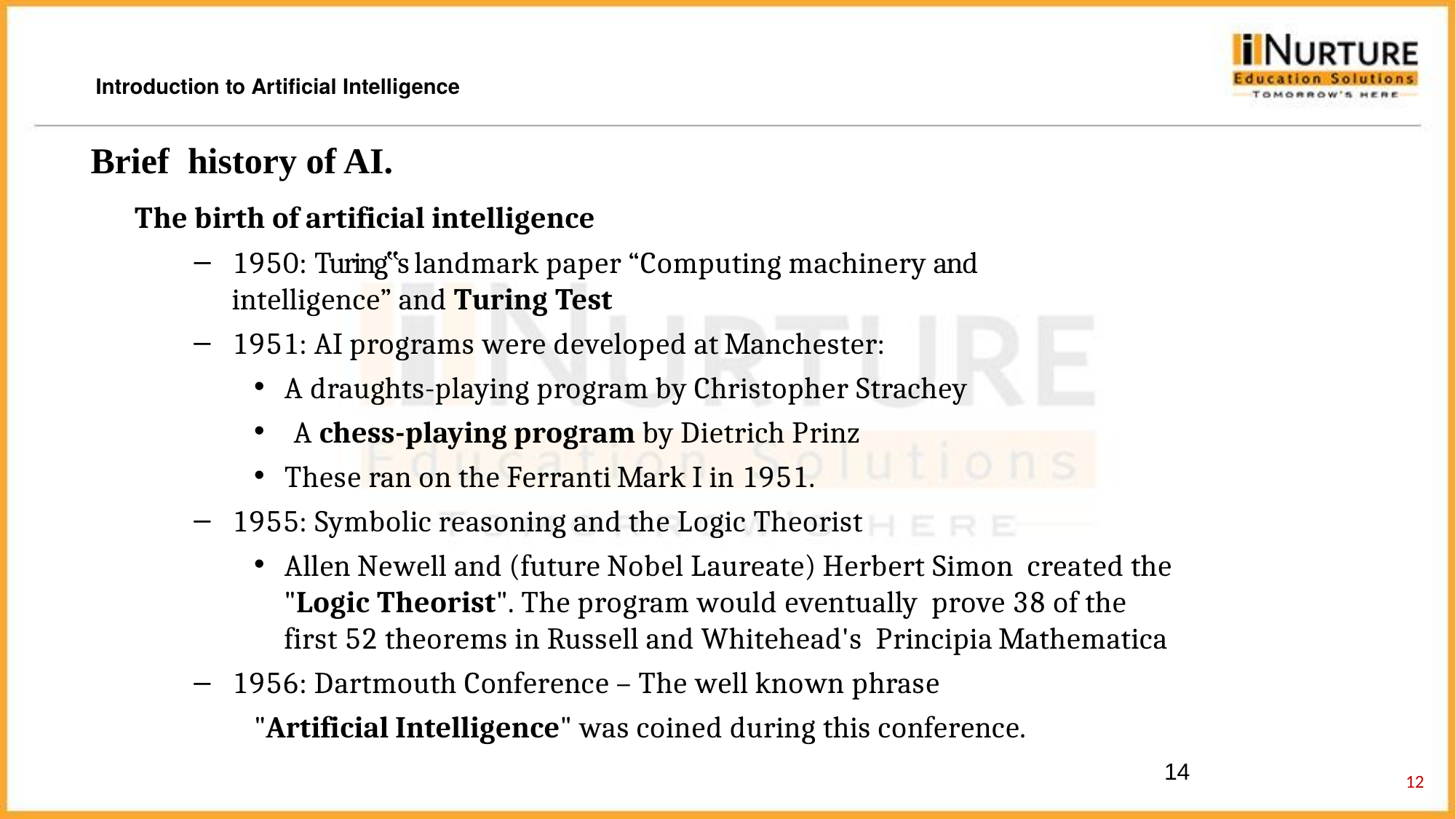

Introduction to Artificial Intelligence
 Brief  history of AI.
The birth of artificial intelligence
1950: Turing‟s landmark paper “Computing machinery and  intelligence” and Turing Test
1951: AI programs were developed at Manchester:
A draughts-playing program by Christopher Strachey
A chess-playing program by Dietrich Prinz
These ran on the Ferranti Mark I in 1951.
1955: Symbolic reasoning and the Logic Theorist
Allen Newell and (future Nobel Laureate) Herbert Simon  created the "Logic Theorist". The program would eventually  prove 38 of the first 52 theorems in Russell and Whitehead's  Principia Mathematica
1956: Dartmouth Conference – The well known phrase
"Artificial Intelligence" was coined during this conference.
14
12